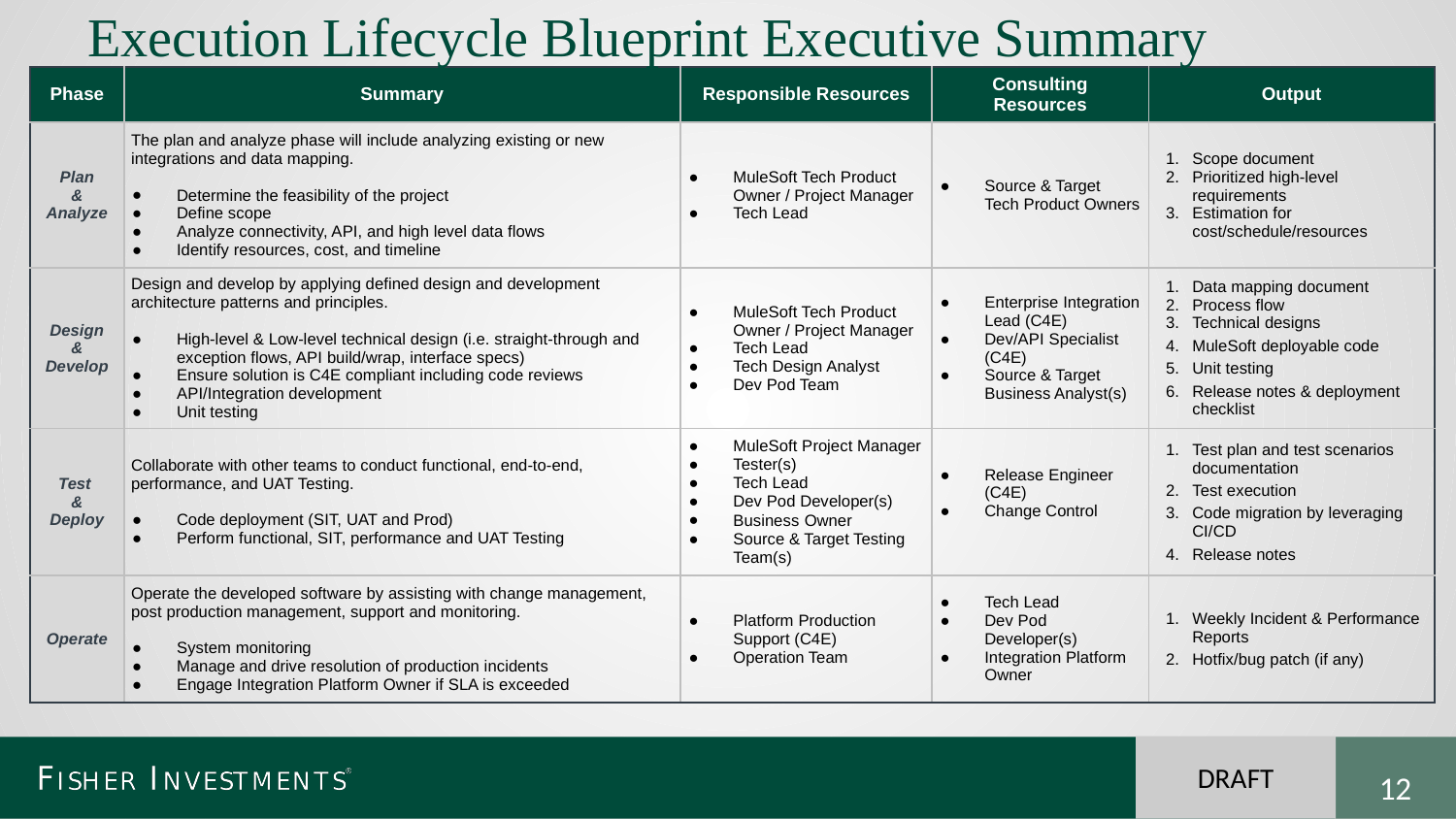

# Execution Lifecycle Blueprint Executive Summary
| Phase | Summary | Responsible Resources | Consulting Resources | Output |
| --- | --- | --- | --- | --- |
| Plan & Analyze | The plan and analyze phase will include analyzing existing or new integrations and data mapping. Determine the feasibility of the project Define scope Analyze connectivity, API, and high level data flows Identify resources, cost, and timeline | MuleSoft Tech Product Owner / Project Manager Tech Lead | Source & Target Tech Product Owners | Scope document Prioritized high-level requirements Estimation for cost/schedule/resources |
| Design & Develop | Design and develop by applying defined design and development architecture patterns and principles. High-level & Low-level technical design (i.e. straight-through and exception flows, API build/wrap, interface specs) Ensure solution is C4E compliant including code reviews API/Integration development Unit testing | MuleSoft Tech Product Owner / Project Manager Tech Lead Tech Design Analyst Dev Pod Team | Enterprise Integration Lead (C4E) Dev/API Specialist (C4E) Source & Target Business Analyst(s) | Data mapping document Process flow Technical designs MuleSoft deployable code Unit testing Release notes & deployment checklist |
| Test & Deploy | Collaborate with other teams to conduct functional, end-to-end, performance, and UAT Testing. Code deployment (SIT, UAT and Prod) Perform functional, SIT, performance and UAT Testing | MuleSoft Project Manager Tester(s) Tech Lead Dev Pod Developer(s) Business Owner Source & Target Testing Team(s) | Release Engineer (C4E) Change Control | Test plan and test scenarios documentation Test execution Code migration by leveraging CI/CD Release notes |
| Operate | Operate the developed software by assisting with change management, post production management, support and monitoring. System monitoring Manage and drive resolution of production incidents Engage Integration Platform Owner if SLA is exceeded | Platform Production Support (C4E) Operation Team | Tech Lead Dev Pod Developer(s) Integration Platform Owner | Weekly Incident & Performance Reports Hotfix/bug patch (if any) |
DRAFT